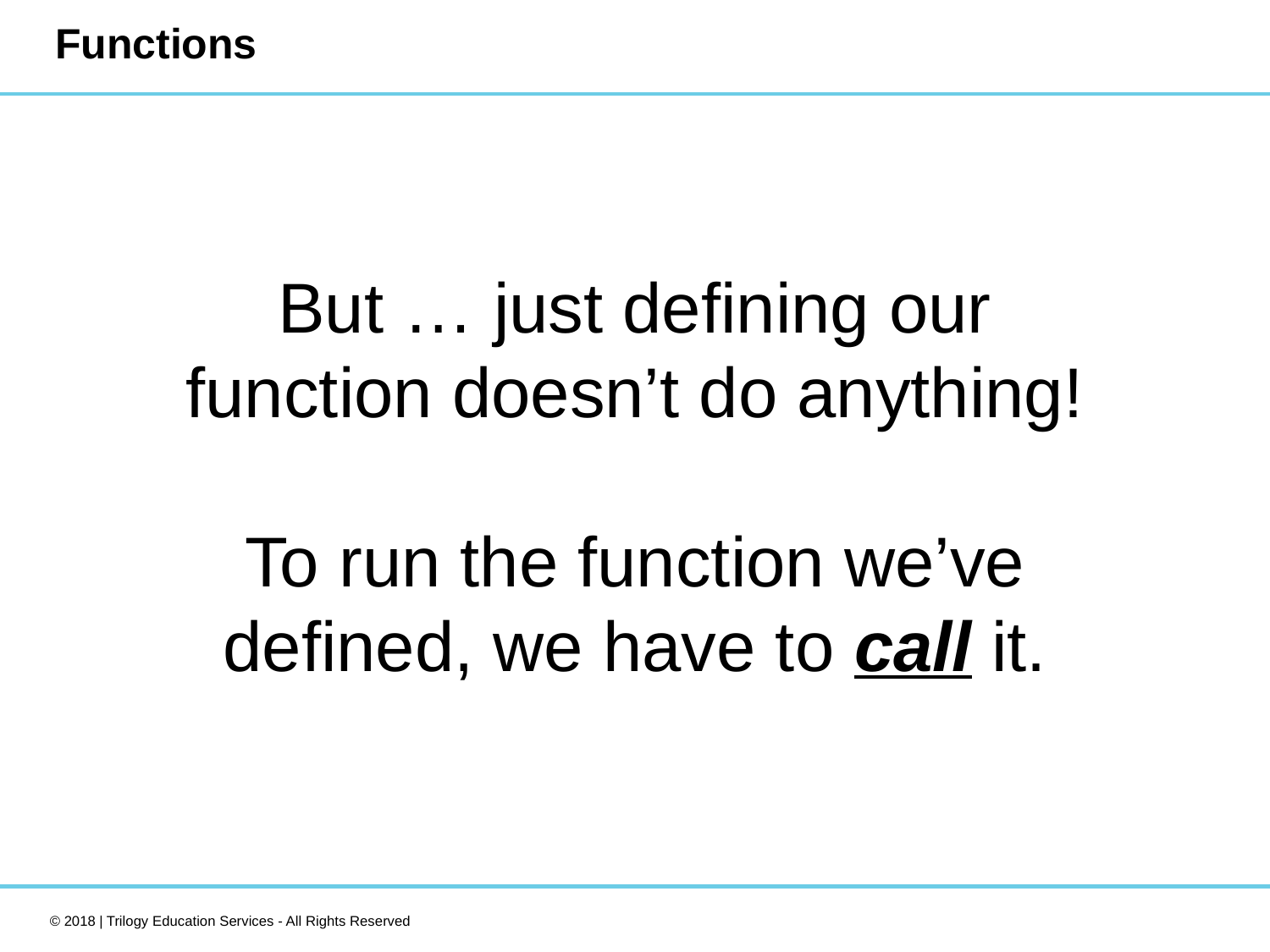

# Functions
But … just defining our function doesn’t do anything!

To run the function we’ve defined, we have to call it.